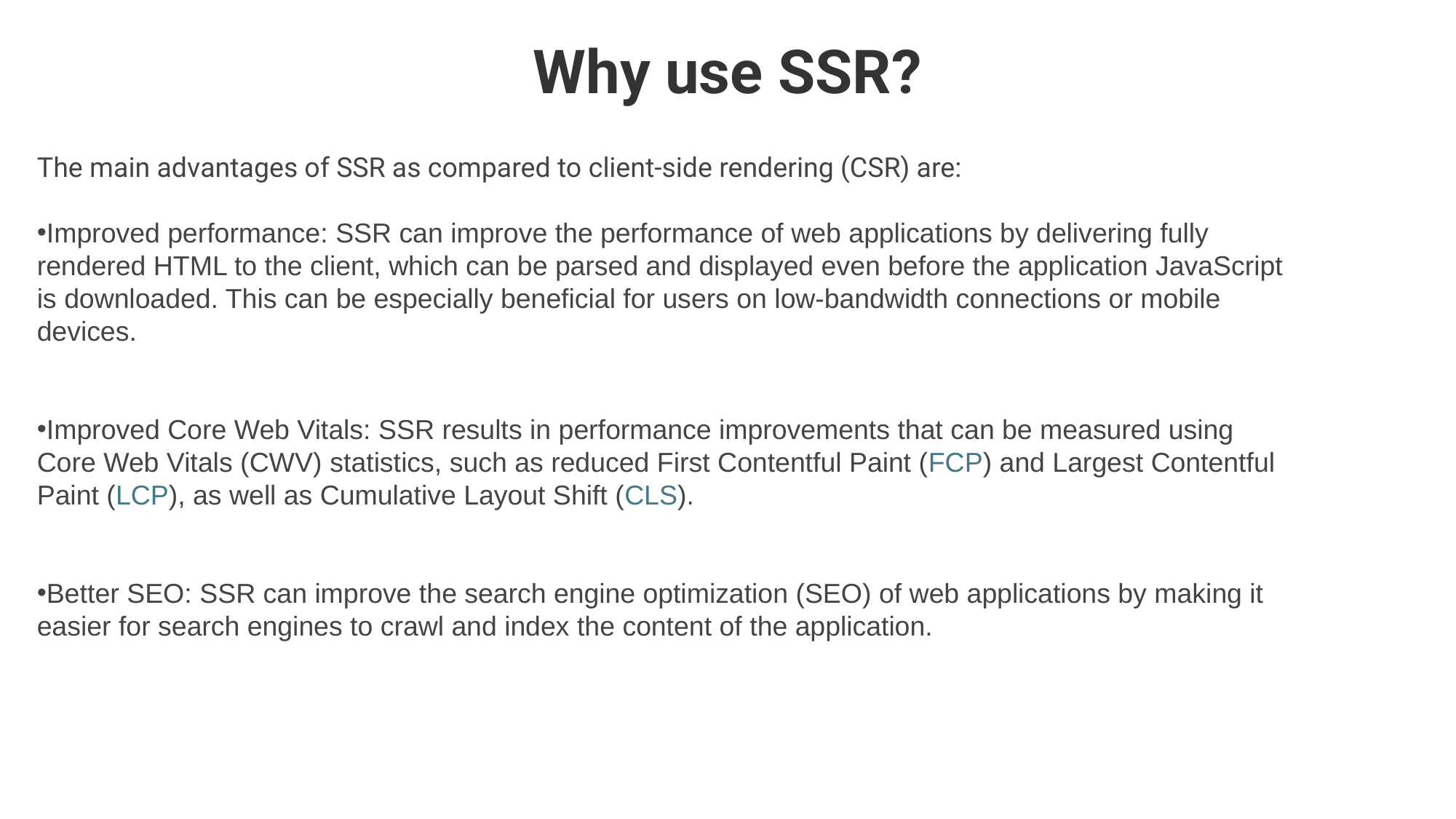

Why use SSR?
The main advantages of SSR as compared to client-side rendering (CSR) are:

Improved performance: SSR can improve the performance of web applications by delivering fully rendered HTML to the client, which can be parsed and displayed even before the application JavaScript is downloaded. This can be especially beneficial for users on low-bandwidth connections or mobile devices.

Improved Core Web Vitals: SSR results in performance improvements that can be measured using Core Web Vitals (CWV) statistics, such as reduced First Contentful Paint (FCP) and Largest Contentful Paint (LCP), as well as Cumulative Layout Shift (CLS).

Better SEO: SSR can improve the search engine optimization (SEO) of web applications by making it easier for search engines to crawl and index the content of the application.